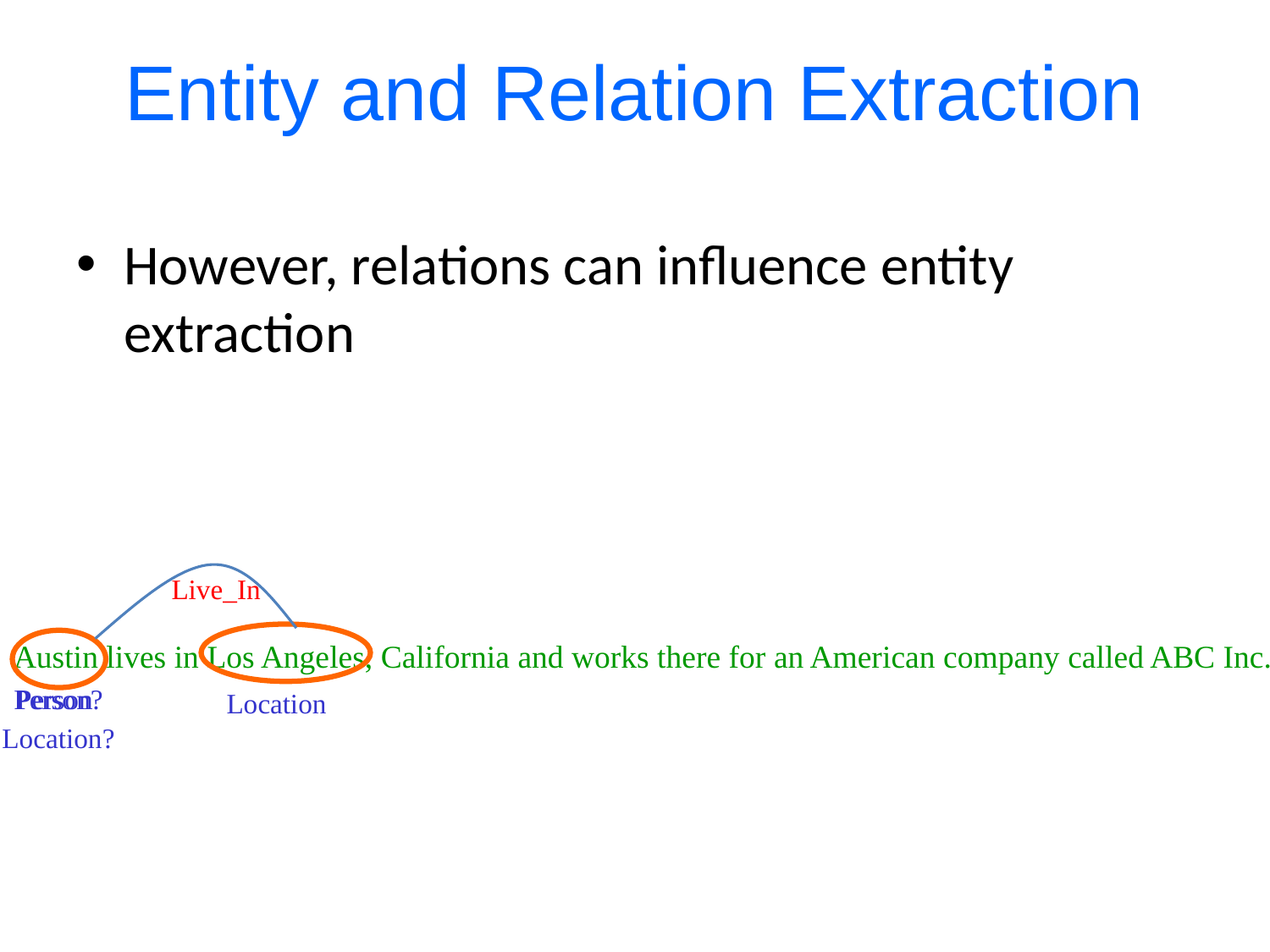

# Entity and Relation Extraction
However, relations can influence entity extraction

Live_In

Austin lives in Los Angeles, California and works there for an American company called ABC Inc.

Person?
Location?
Person

Location